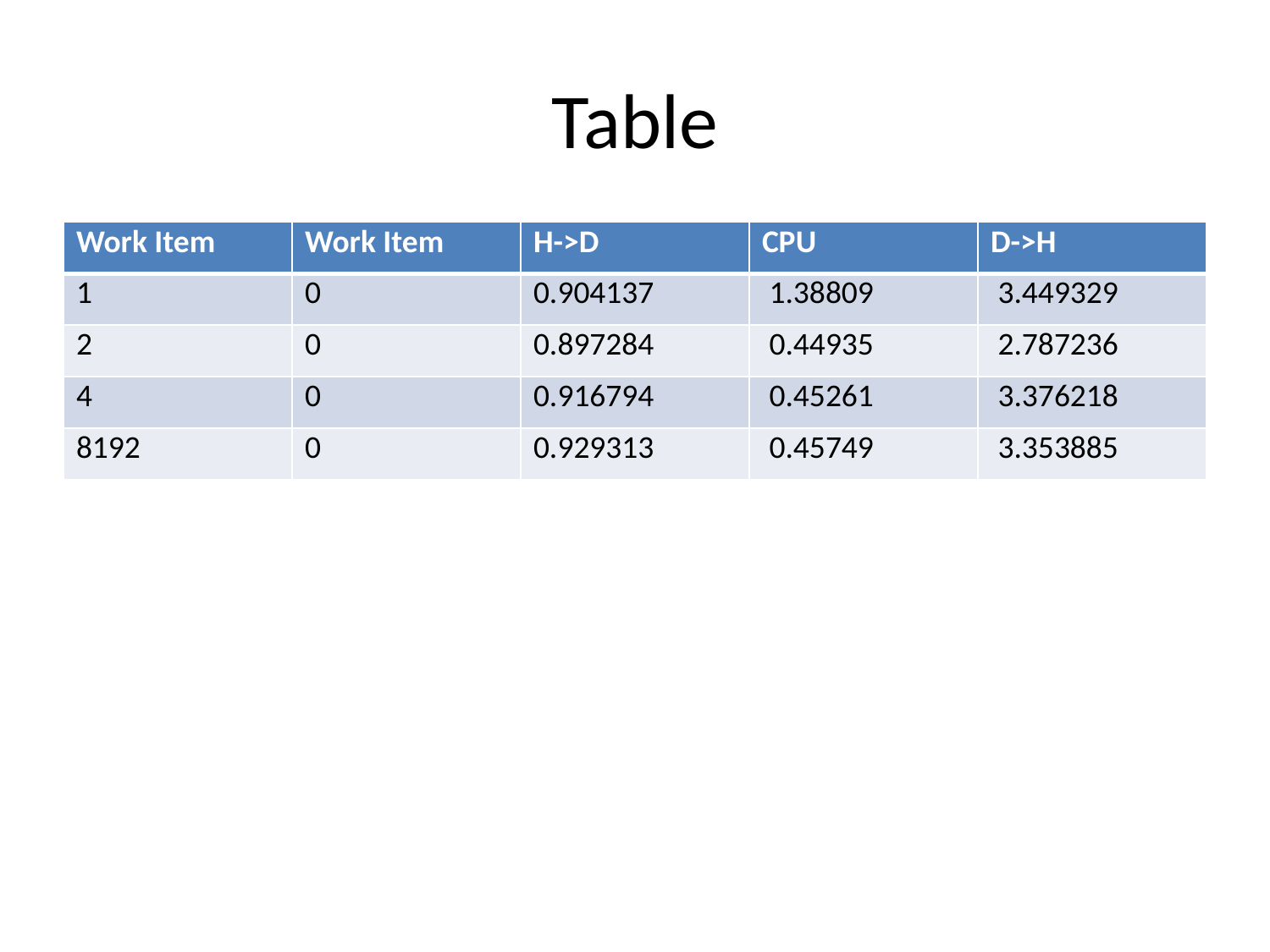

# Table
| Work Item | Work Item | H->D | CPU | D->H |
| --- | --- | --- | --- | --- |
| 1 | 0 | 0.904137 | 1.38809 | 3.449329 |
| 2 | 0 | 0.897284 | 0.44935 | 2.787236 |
| 4 | 0 | 0.916794 | 0.45261 | 3.376218 |
| 8192 | 0 | 0.929313 | 0.45749 | 3.353885 |